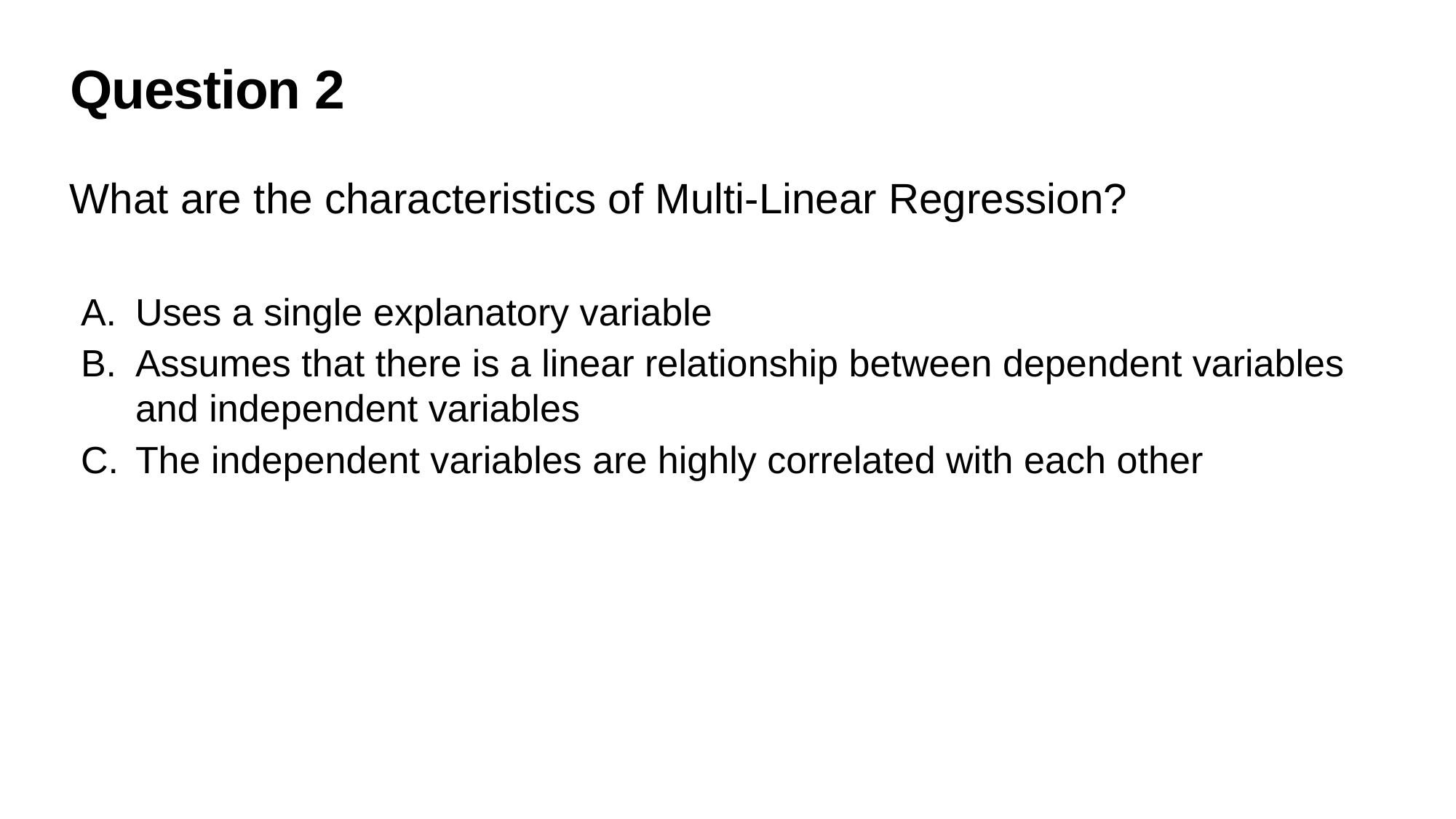

# Question 2
What are the characteristics of Multi-Linear Regression?
Uses a single explanatory variable
Assumes that there is a linear relationship between dependent variables and independent variables
The independent variables are highly correlated with each other